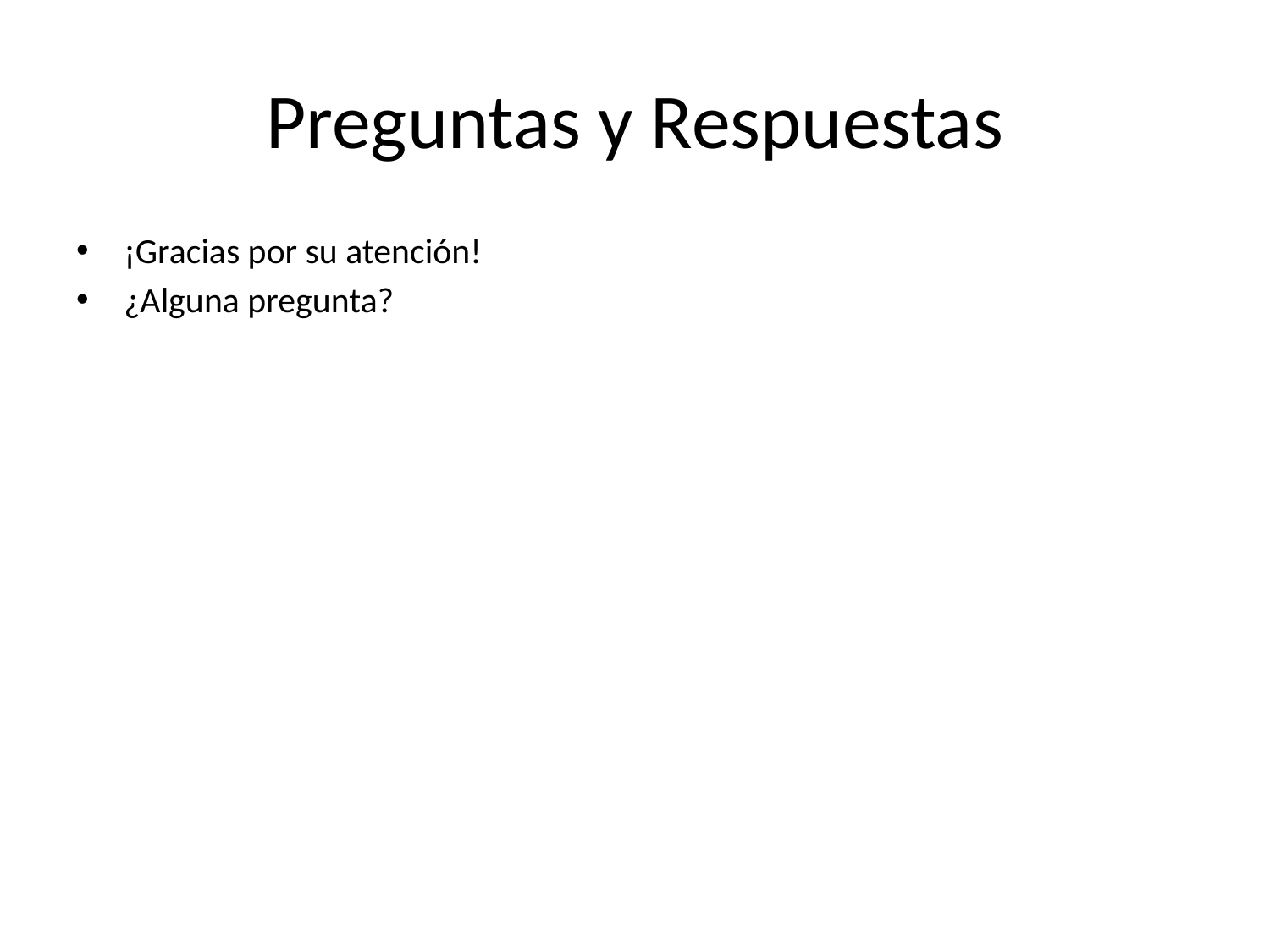

# Preguntas y Respuestas
¡Gracias por su atención!
¿Alguna pregunta?